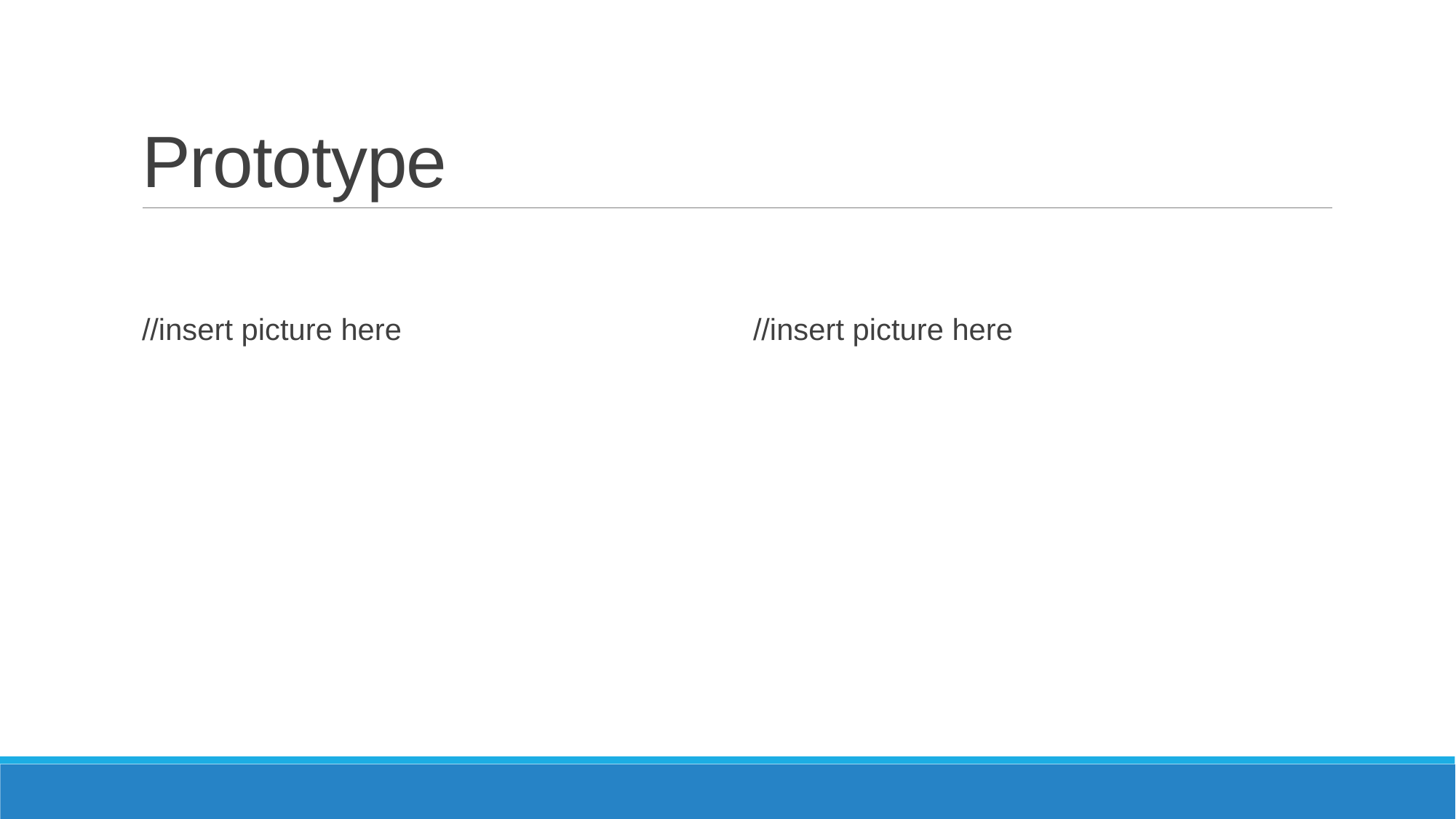

# Prototype

//insert picture here
//insert picture here